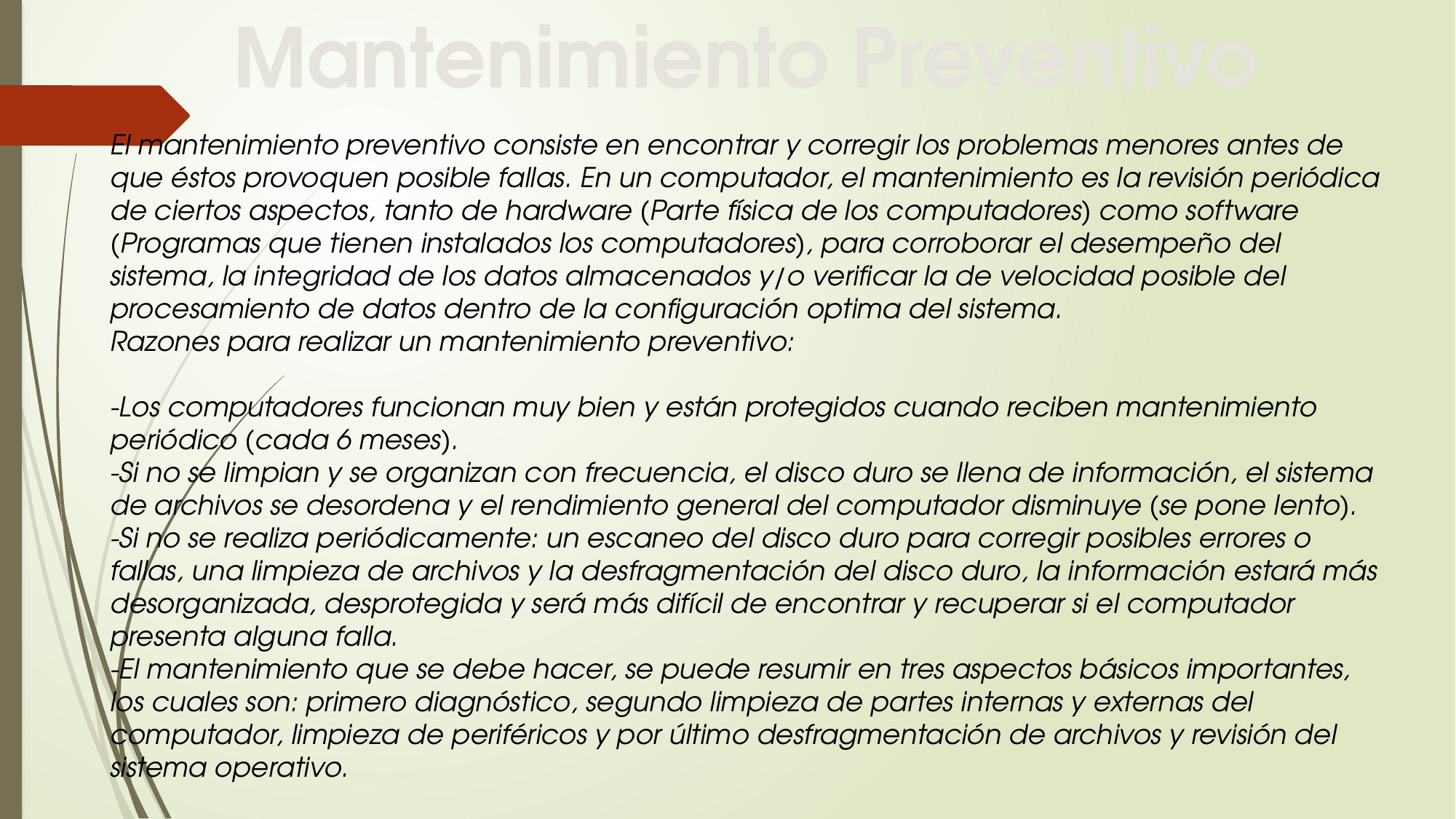

Mantenimiento Preventivo
El mantenimiento preventivo consiste en encontrar y corregir los problemas menores antes de que éstos provoquen posible fallas. En un computador, el mantenimiento es la revisión periódica de ciertos aspectos, tanto de hardware (Parte física de los computadores) como software (Programas que tienen instalados los computadores), para corroborar el desempeño del sistema, la integridad de los datos almacenados y/o verificar la de velocidad posible del procesamiento de datos dentro de la configuración optima del sistema.
Razones para realizar un mantenimiento preventivo:
-Los computadores funcionan muy bien y están protegidos cuando reciben mantenimiento periódico (cada 6 meses).
-Si no se limpian y se organizan con frecuencia, el disco duro se llena de información, el sistema de archivos se desordena y el rendimiento general del computador disminuye (se pone lento).
-Si no se realiza periódicamente: un escaneo del disco duro para corregir posibles errores o fallas, una limpieza de archivos y la desfragmentación del disco duro, la información estará más desorganizada, desprotegida y será más difícil de encontrar y recuperar si el computador presenta alguna falla.
-El mantenimiento que se debe hacer, se puede resumir en tres aspectos básicos importantes, los cuales son: primero diagnóstico, segundo limpieza de partes internas y externas del computador, limpieza de periféricos y por último desfragmentación de archivos y revisión del sistema operativo.